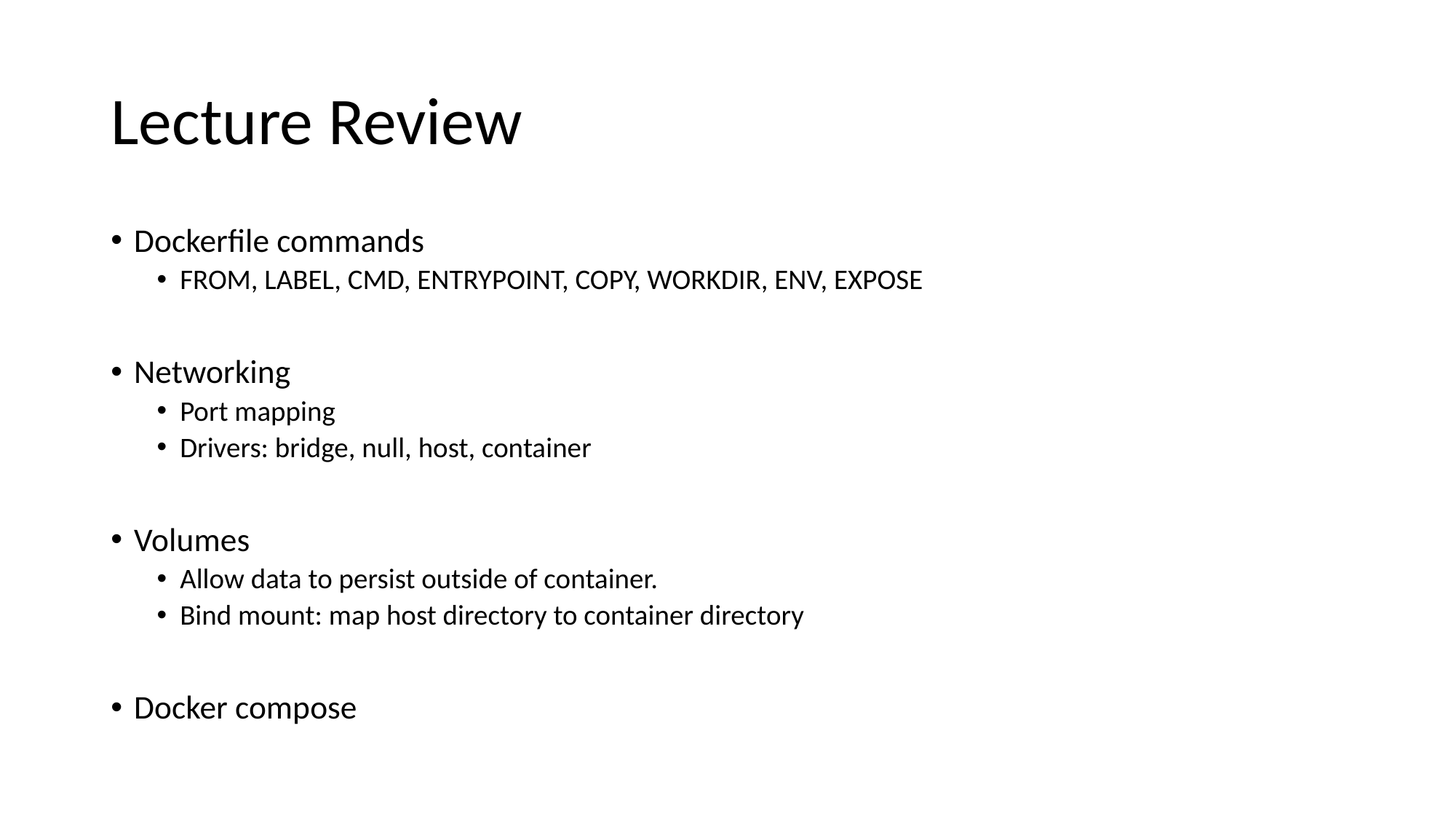

# Lecture Review
Dockerfile commands
FROM, LABEL, CMD, ENTRYPOINT, COPY, WORKDIR, ENV, EXPOSE

Networking
Port mapping
Drivers: bridge, null, host, container

Volumes
Allow data to persist outside of container.
Bind mount: map host directory to container directory

Docker compose